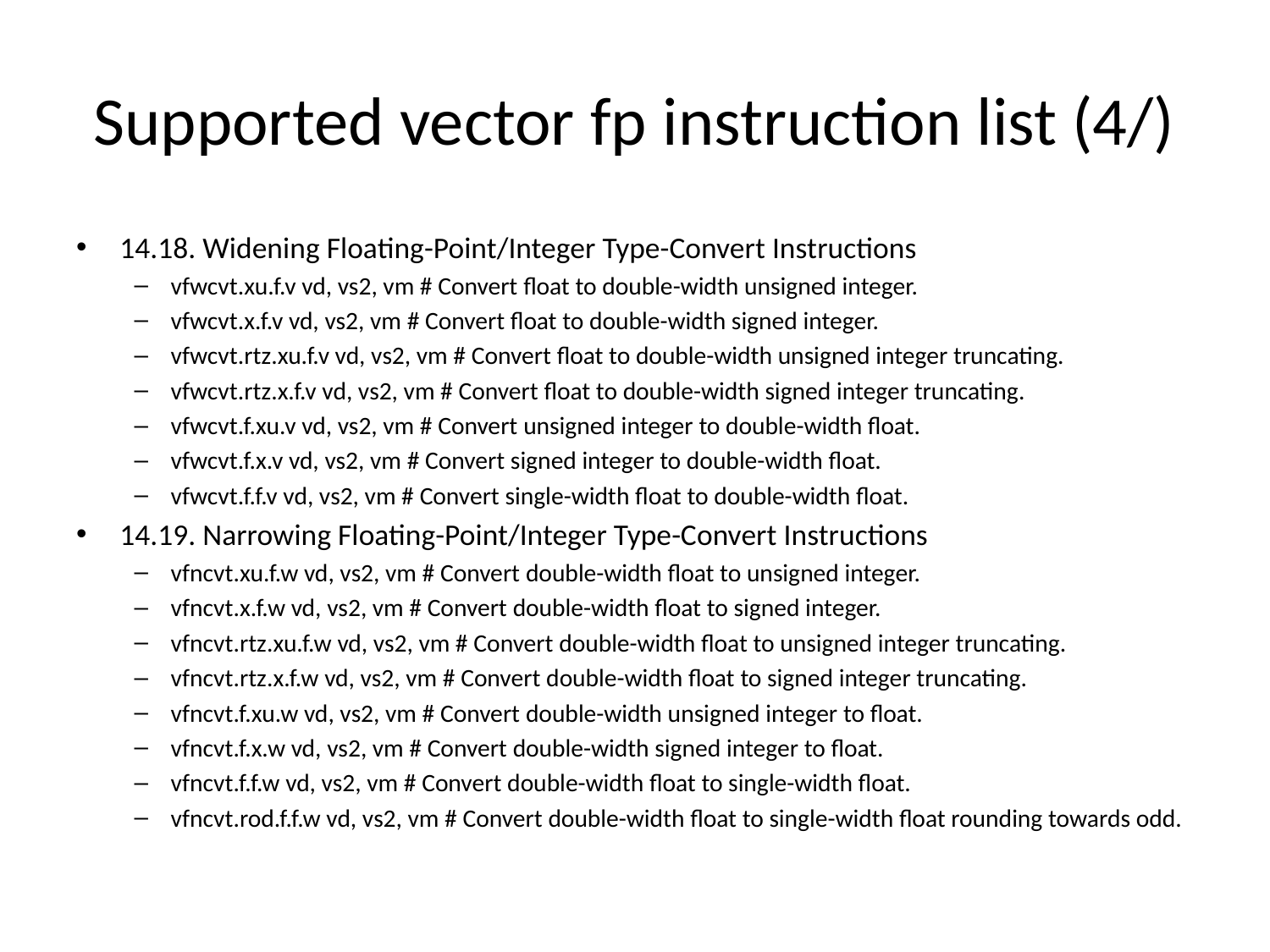

# Supported vector fp instruction list (4/)
14.18. Widening Floating-Point/Integer Type-Convert Instructions
vfwcvt.xu.f.v vd, vs2, vm # Convert float to double-width unsigned integer.
vfwcvt.x.f.v vd, vs2, vm # Convert float to double-width signed integer.
vfwcvt.rtz.xu.f.v vd, vs2, vm # Convert float to double-width unsigned integer truncating.
vfwcvt.rtz.x.f.v vd, vs2, vm # Convert float to double-width signed integer truncating.
vfwcvt.f.xu.v vd, vs2, vm # Convert unsigned integer to double-width float.
vfwcvt.f.x.v vd, vs2, vm # Convert signed integer to double-width float.
vfwcvt.f.f.v vd, vs2, vm # Convert single-width float to double-width float.
14.19. Narrowing Floating-Point/Integer Type-Convert Instructions
vfncvt.xu.f.w vd, vs2, vm # Convert double-width float to unsigned integer.
vfncvt.x.f.w vd, vs2, vm # Convert double-width float to signed integer.
vfncvt.rtz.xu.f.w vd, vs2, vm # Convert double-width float to unsigned integer truncating.
vfncvt.rtz.x.f.w vd, vs2, vm # Convert double-width float to signed integer truncating.
vfncvt.f.xu.w vd, vs2, vm # Convert double-width unsigned integer to float.
vfncvt.f.x.w vd, vs2, vm # Convert double-width signed integer to float.
vfncvt.f.f.w vd, vs2, vm # Convert double-width float to single-width float.
vfncvt.rod.f.f.w vd, vs2, vm # Convert double-width float to single-width float rounding towards odd.